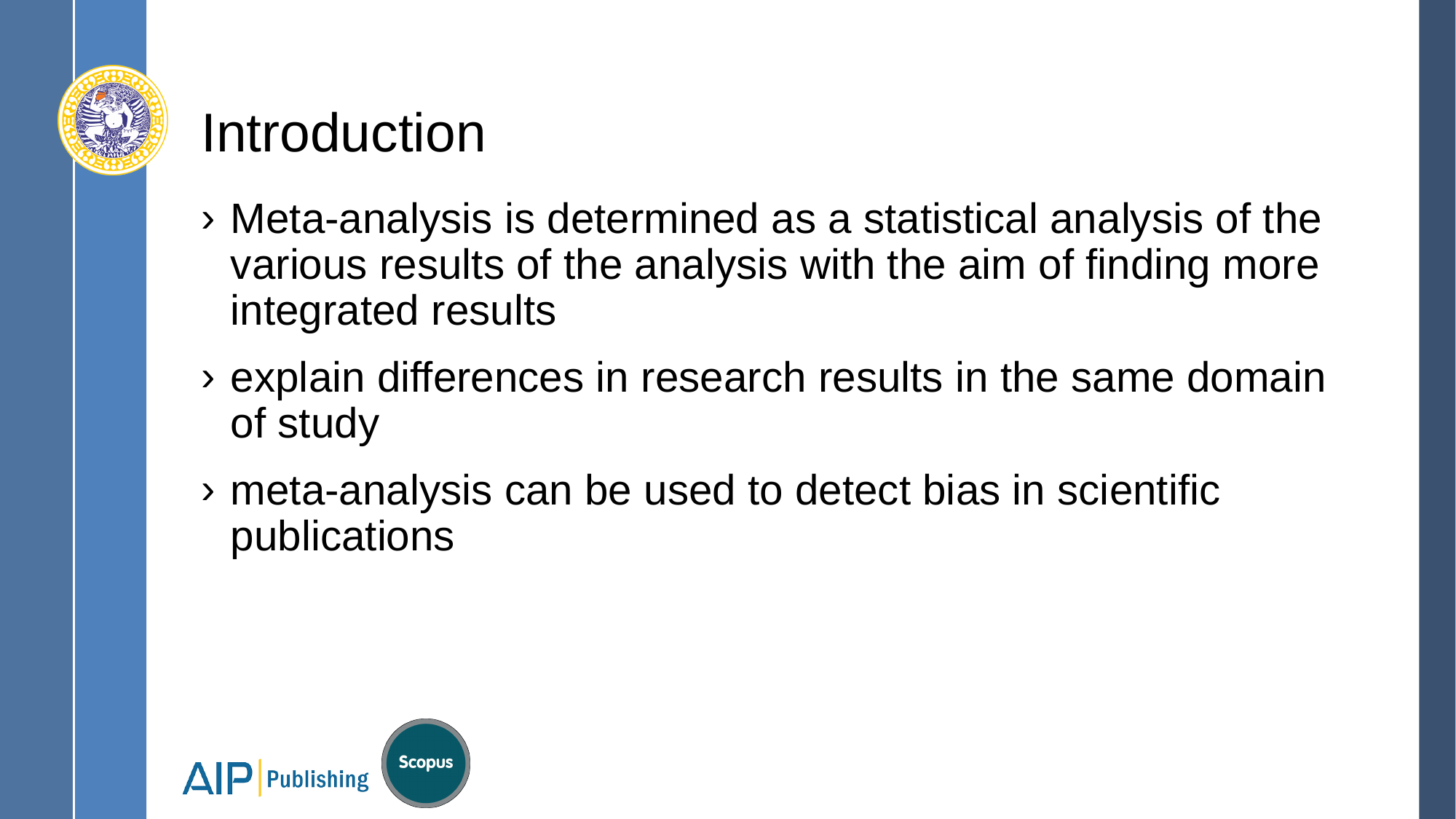

# Introduction
Meta-analysis is determined as a statistical analysis of the various results of the analysis with the aim of finding more integrated results
explain differences in research results in the same domain of study
meta-analysis can be used to detect bias in scientific publications